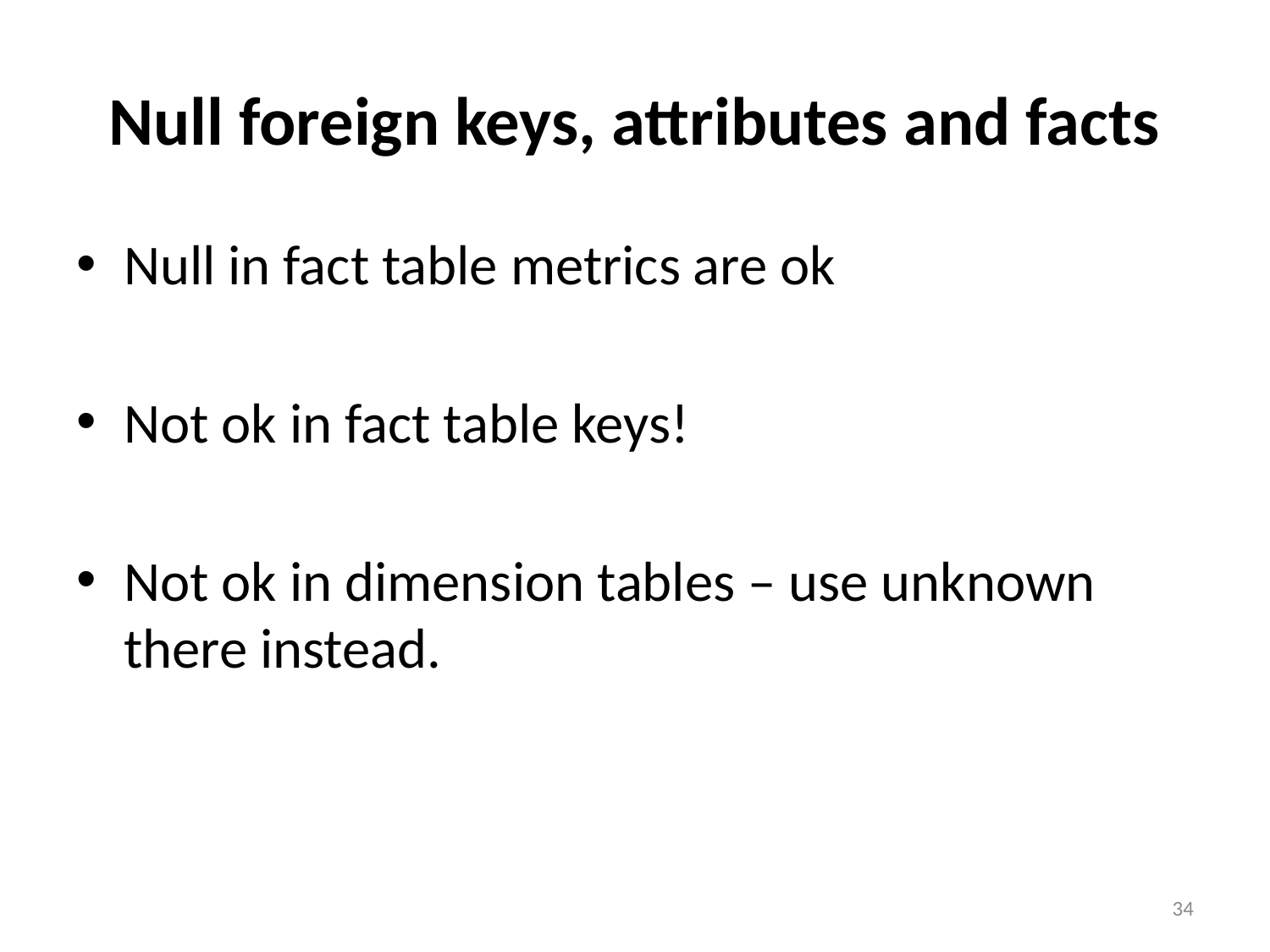

# Null foreign keys, attributes and facts
Null in fact table metrics are ok

Not ok in fact table keys!

Not ok in dimension tables – use unknown there instead.
34